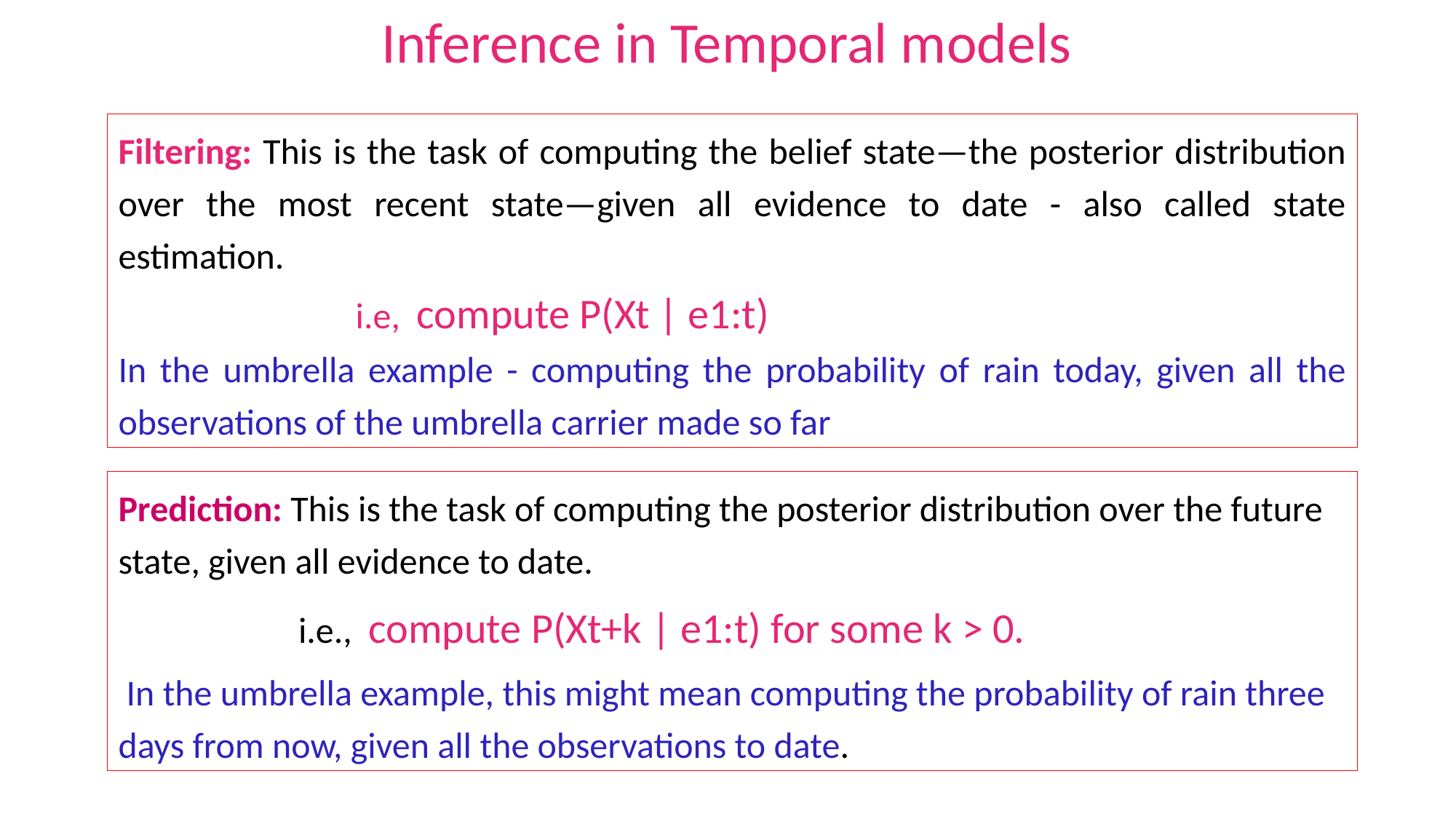

# Inference in Temporal models
Filtering: This is the task of computing the belief state—the posterior distribution over the most recent state—given all evidence to date - also called state estimation.
                             i.e,  compute P(Xt | e1:t)
In the umbrella example - computing the probability of rain today, given all the observations of the umbrella carrier made so far
Prediction: This is the task of computing the posterior distribution over the future state, given all evidence to date.
                      i.e.,  compute P(Xt+k | e1:t) for some k > 0.
 In the umbrella example, this might mean computing the probability of rain three days from now, given all the observations to date.